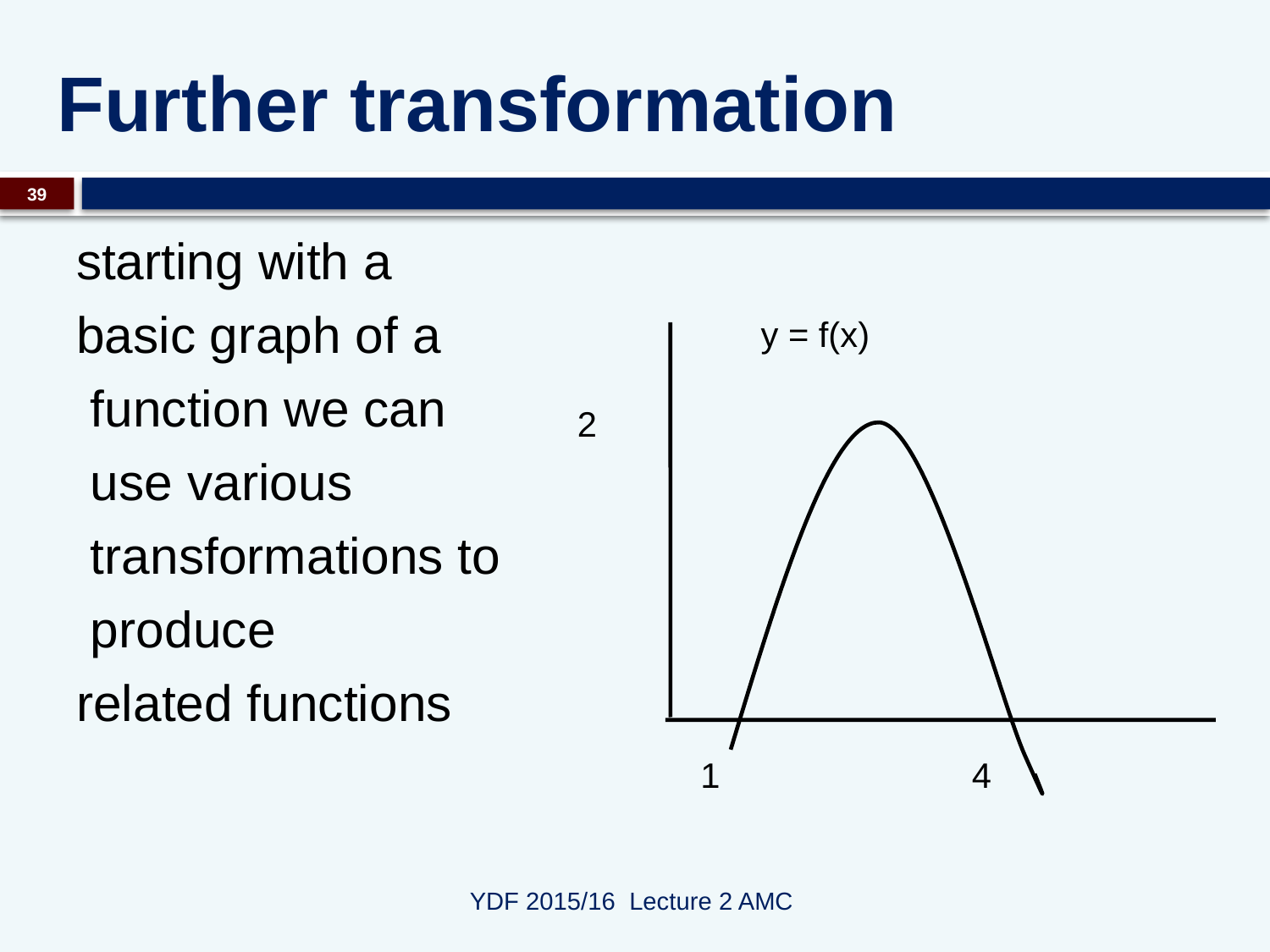

# Further transformation
39
starting with a
basic graph of a
 function we can
 use various
 transformations to
 produce
related functions
y = f(x)

2
1
4
YDF 2015/16  Lecture 2 AMC